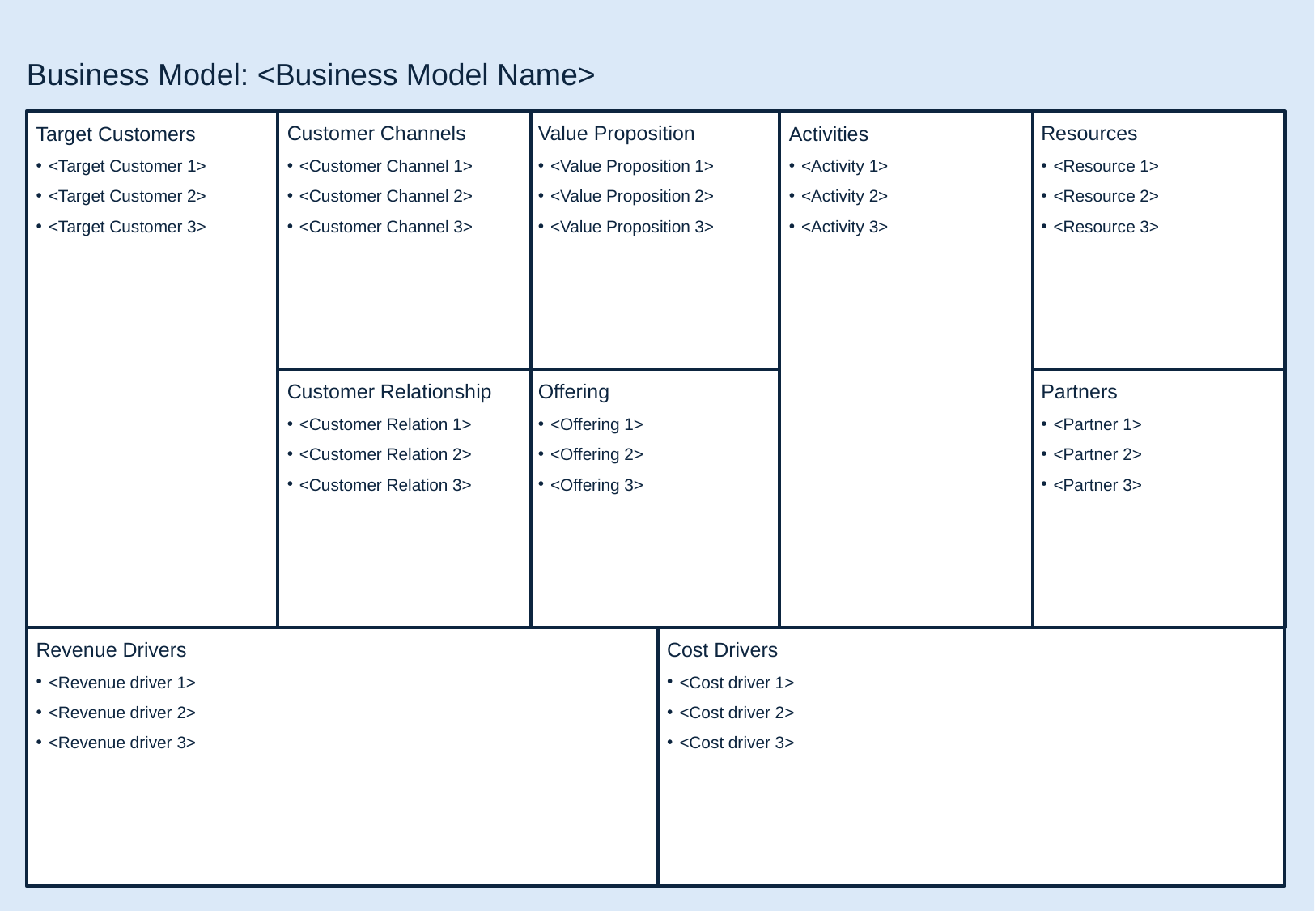

Business Model: <Business Model Name>
Activities
<Activity 1>
<Activity 2>
<Activity 3>
Target Customers
<Target Customer 1>
<Target Customer 2>
<Target Customer 3>
Customer Channels
<Customer Channel 1>
<Customer Channel 2>
<Customer Channel 3>
Value Proposition
<Value Proposition 1>
<Value Proposition 2>
<Value Proposition 3>
Resources
<Resource 1>
<Resource 2>
<Resource 3>
Customer Relationship
<Customer Relation 1>
<Customer Relation 2>
<Customer Relation 3>
Offering
<Offering 1>
<Offering 2>
<Offering 3>
Partners
<Partner 1>
<Partner 2>
<Partner 3>
Revenue Drivers
<Revenue driver 1>
<Revenue driver 2>
<Revenue driver 3>
Cost Drivers
<Cost driver 1>
<Cost driver 2>
<Cost driver 3>